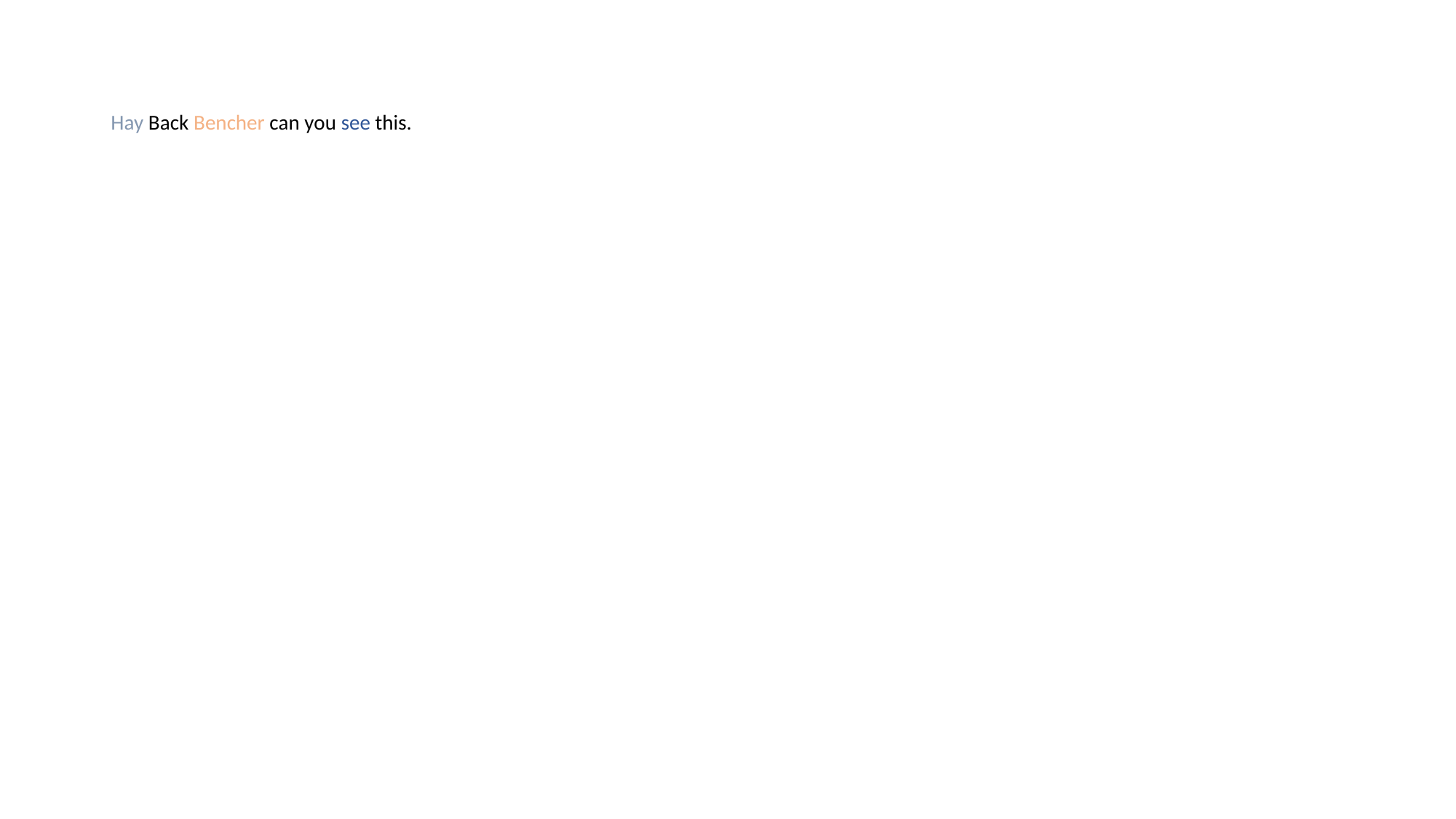

# Hay Back Bencher can you see this.